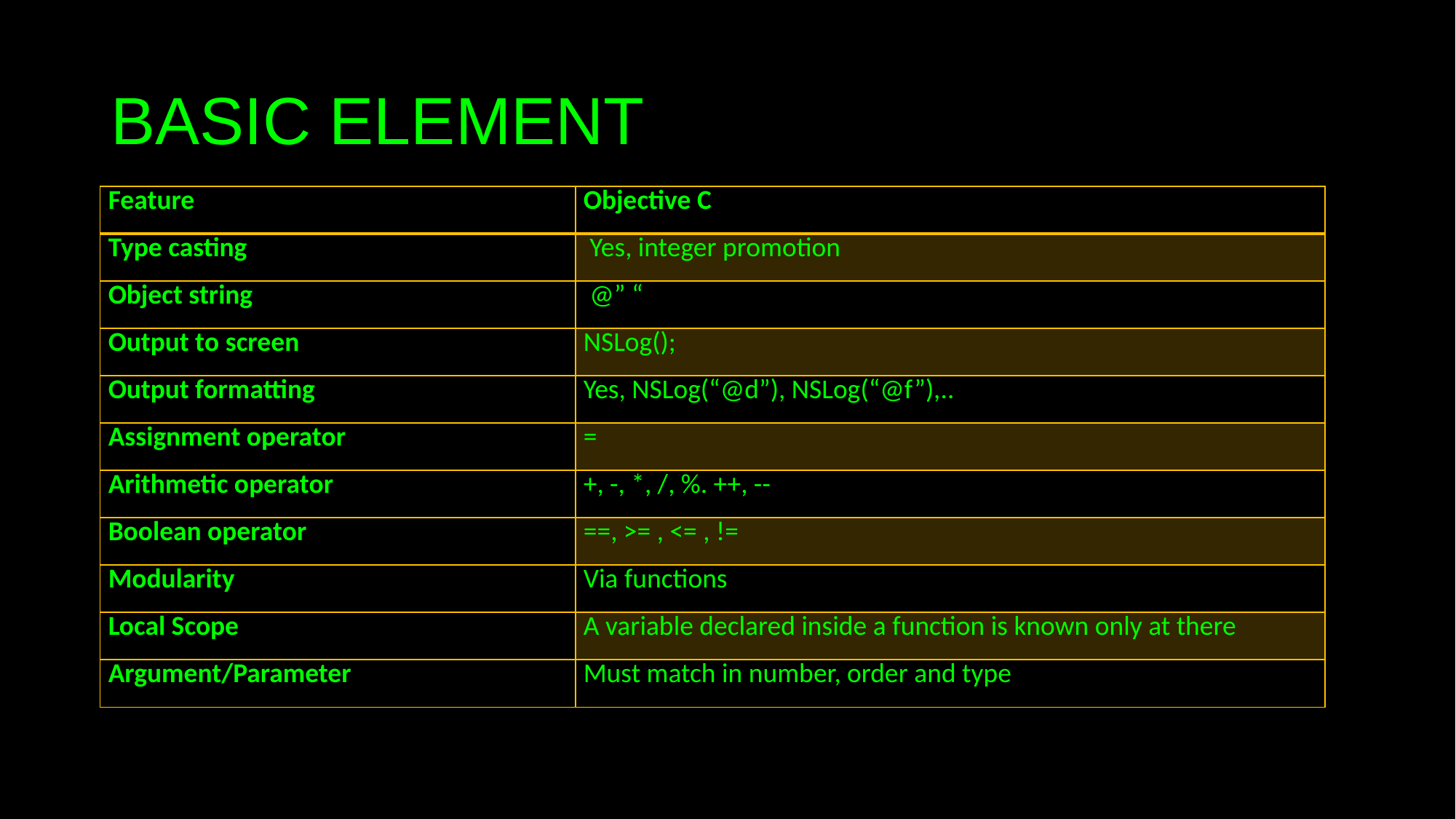

# BASIC ELEMENT
| Feature | Objective C |
| --- | --- |
| Type casting | Yes, integer promotion |
| Object string | @” “ |
| Output to screen | NSLog(); |
| Output formatting | Yes, NSLog(“@d”), NSLog(“@f”),.. |
| Assignment operator | = |
| Arithmetic operator | +, -, \*, /, %. ++, -- |
| Boolean operator | ==, >= , <= , != |
| Modularity | Via functions |
| Local Scope | A variable declared inside a function is known only at there |
| Argument/Parameter | Must match in number, order and type |